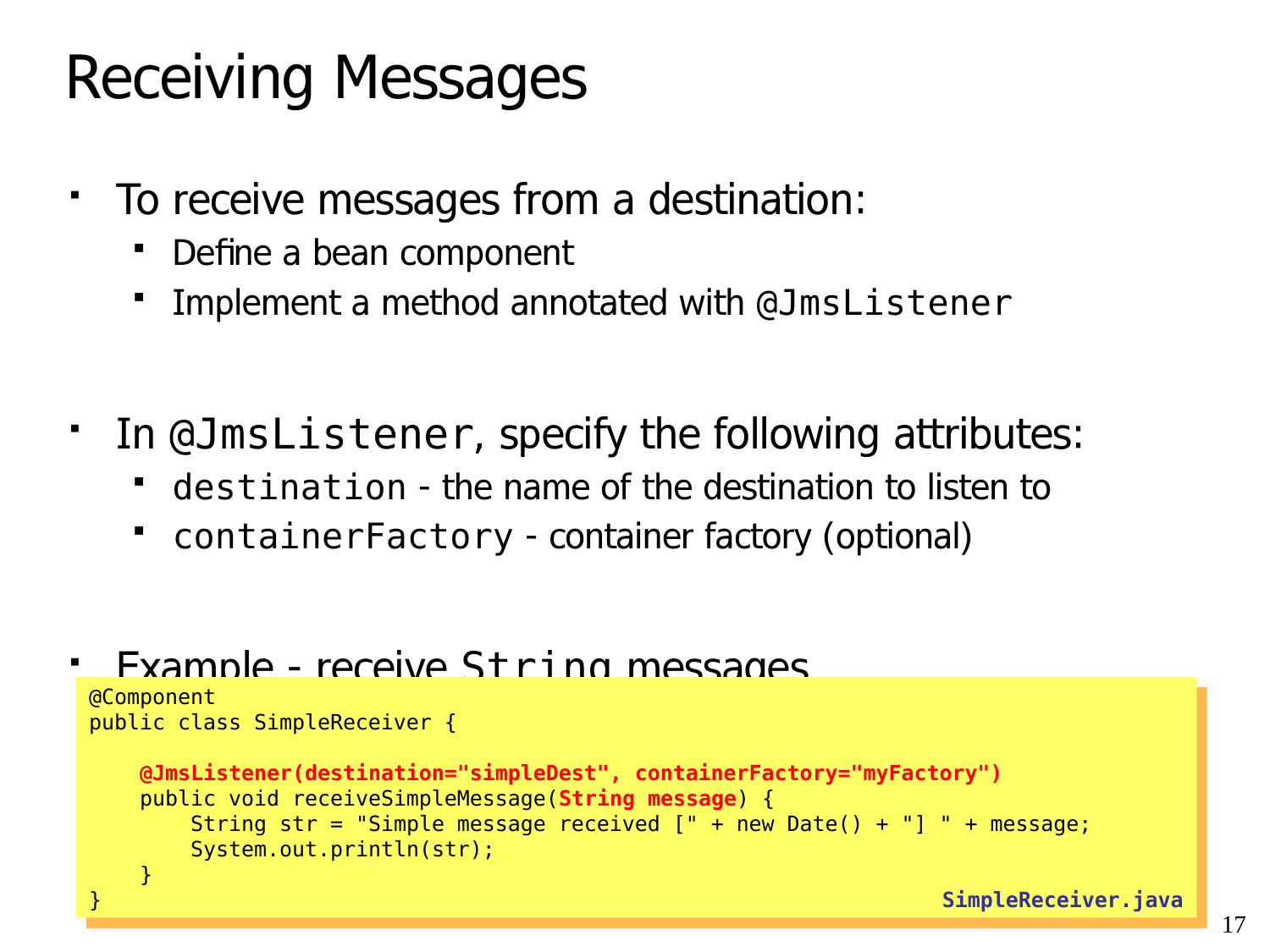

# Receiving Messages
To receive messages from a destination:
Define a bean component
Implement a method annotated with @JmsListener

In @JmsListener, specify the following attributes:
destination - the name of the destination to listen to
containerFactory - container factory (optional)

Example - receive String messages
@Component
public class SimpleReceiver {

    @JmsListener(destination="simpleDest", containerFactory="myFactory")
    public void receiveSimpleMessage(String message) {
        String str = "Simple message received [" + new Date() + "] " + message;
        System.out.println(str);
    }
}
SimpleReceiver.java
17